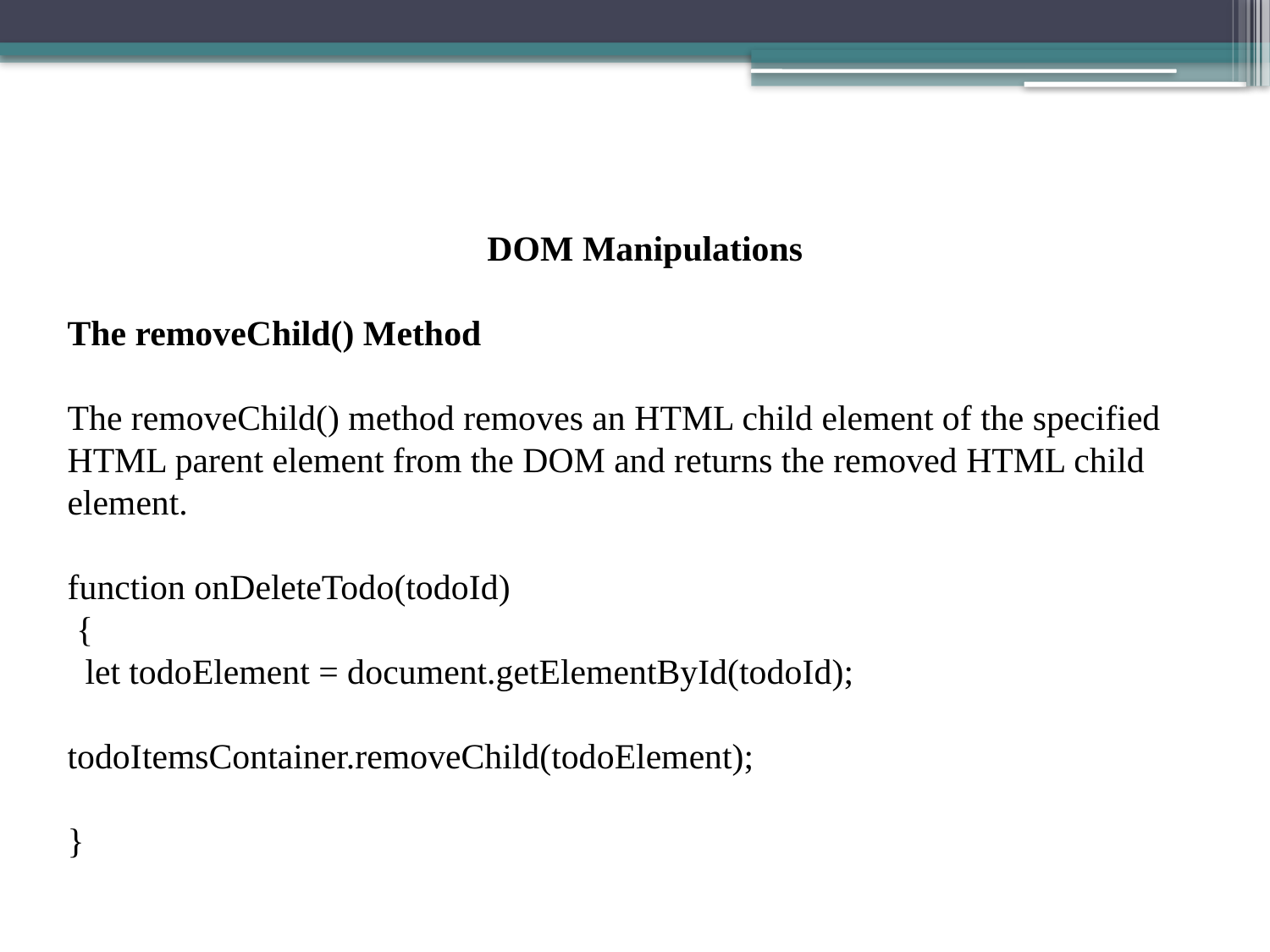

DOM Manipulations
The removeChild() Method

The removeChild() method removes an HTML child element of the specified HTML parent element from the DOM and returns the removed HTML child element.

function onDeleteTodo(todoId)
 {
  let todoElement = document.getElementById(todoId);

todoItemsContainer.removeChild(todoElement);

}